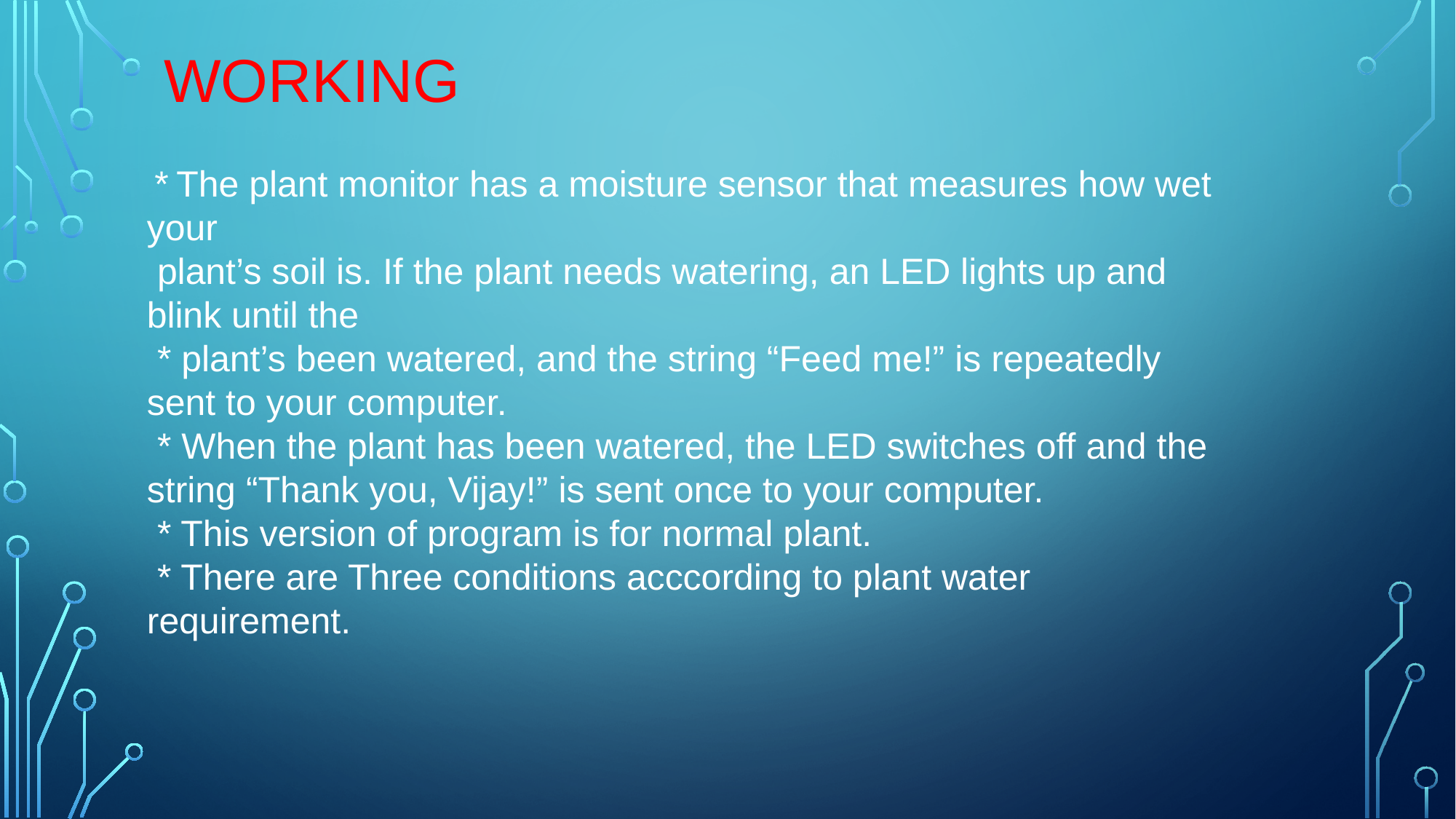

# Working
 * The plant monitor has a moisture sensor that measures how wet your
 plant’s soil is. If the plant needs watering, an LED lights up and blink until the
 * plant’s been watered, and the string “Feed me!” is repeatedly sent to your computer.
 * When the plant has been watered, the LED switches off and the string “Thank you, Vijay!” is sent once to your computer.
 * This version of program is for normal plant.
 * There are Three conditions acccording to plant water requirement.